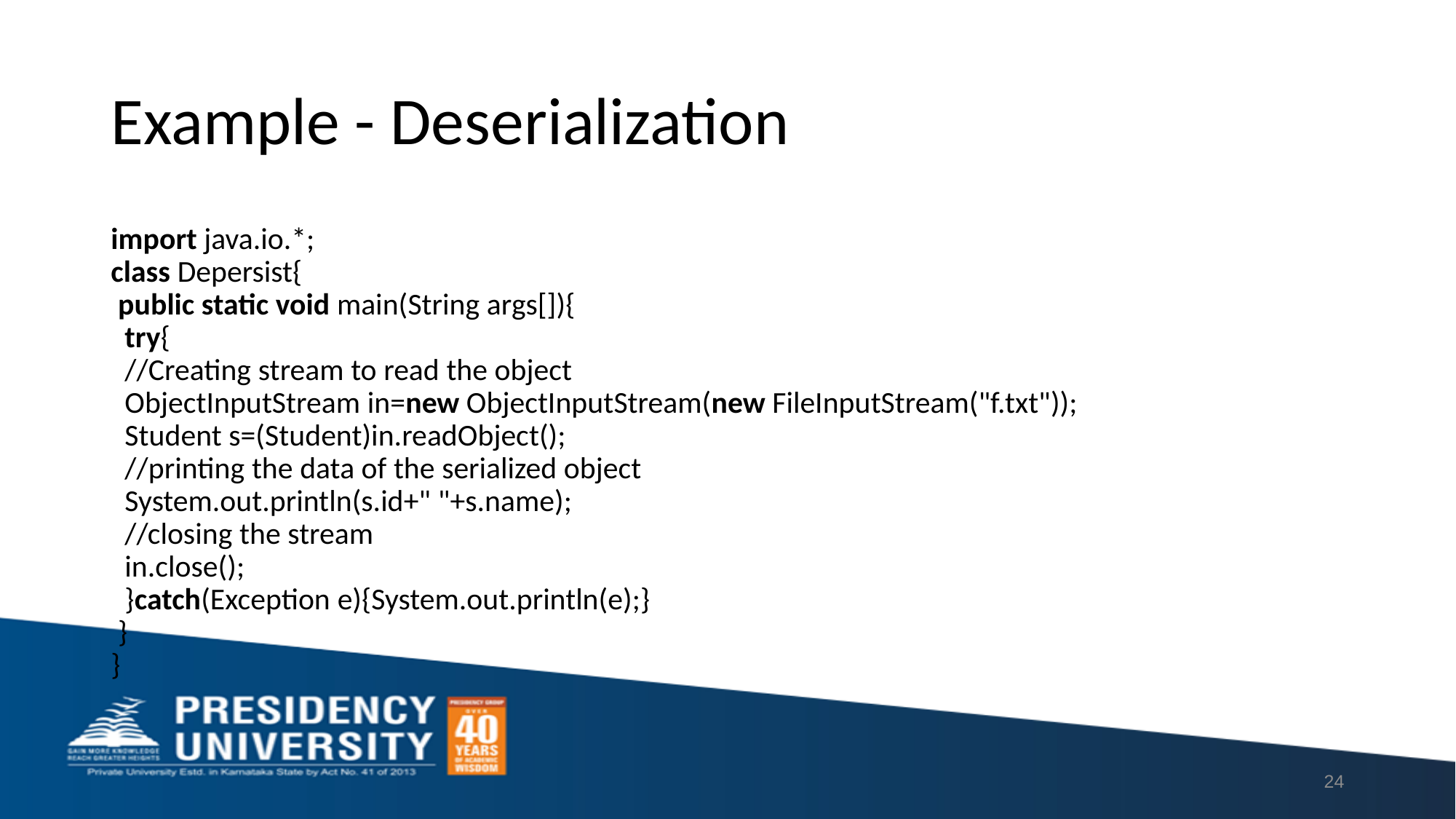

# Example - Deserialization
import java.io.*;
class Depersist{
 public static void main(String args[]){
  try{
  //Creating stream to read the object
  ObjectInputStream in=new ObjectInputStream(new FileInputStream("f.txt"));
  Student s=(Student)in.readObject();
  //printing the data of the serialized object
  System.out.println(s.id+" "+s.name);
  //closing the stream
  in.close();
  }catch(Exception e){System.out.println(e);}
 }
}

24